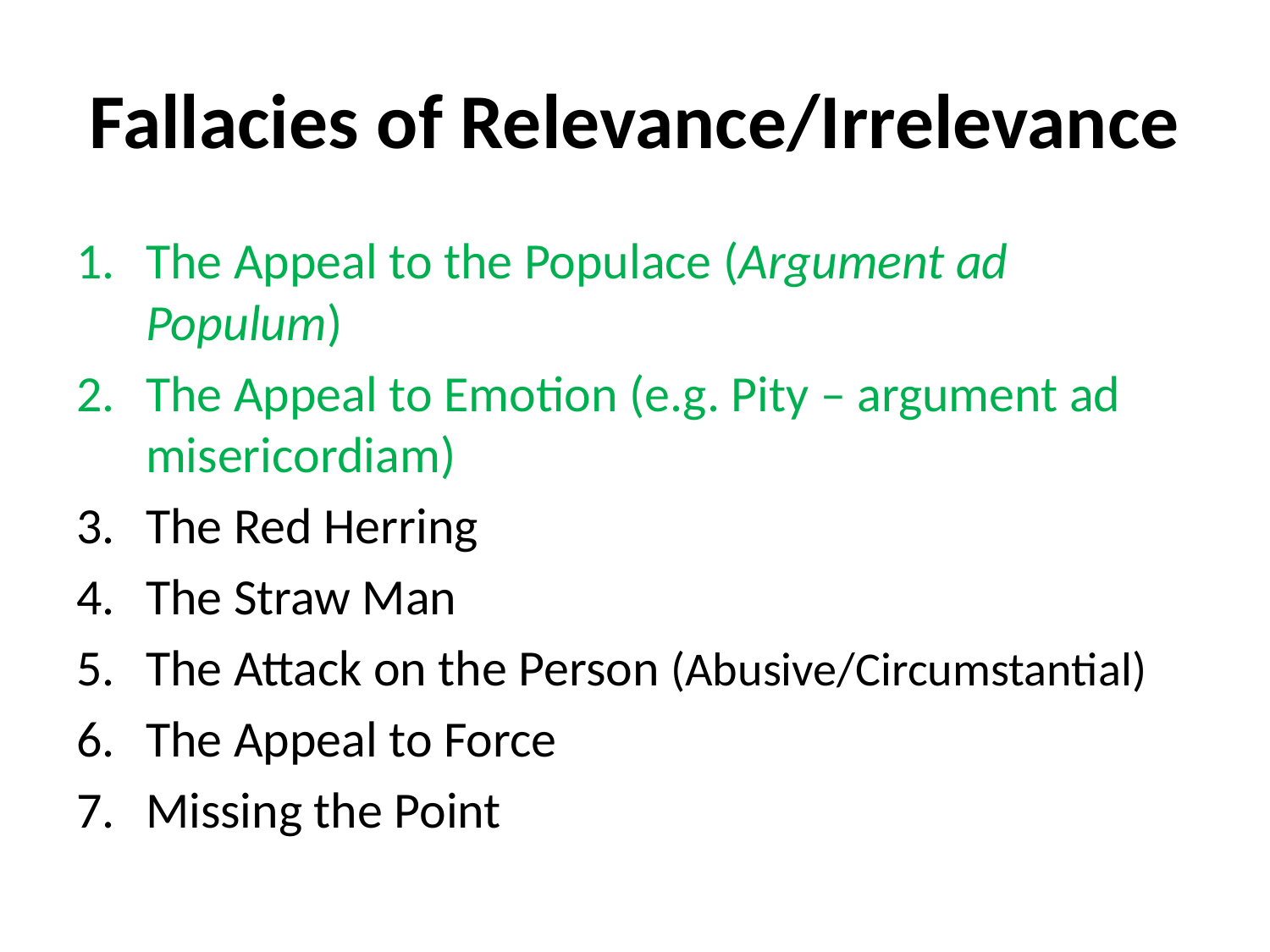

# Fallacies of Relevance/Irrelevance
The Appeal to the Populace (Argument ad Populum)
The Appeal to Emotion (e.g. Pity – argument ad misericordiam)
The Red Herring
The Straw Man
The Attack on the Person (Abusive/Circumstantial)
The Appeal to Force
Missing the Point